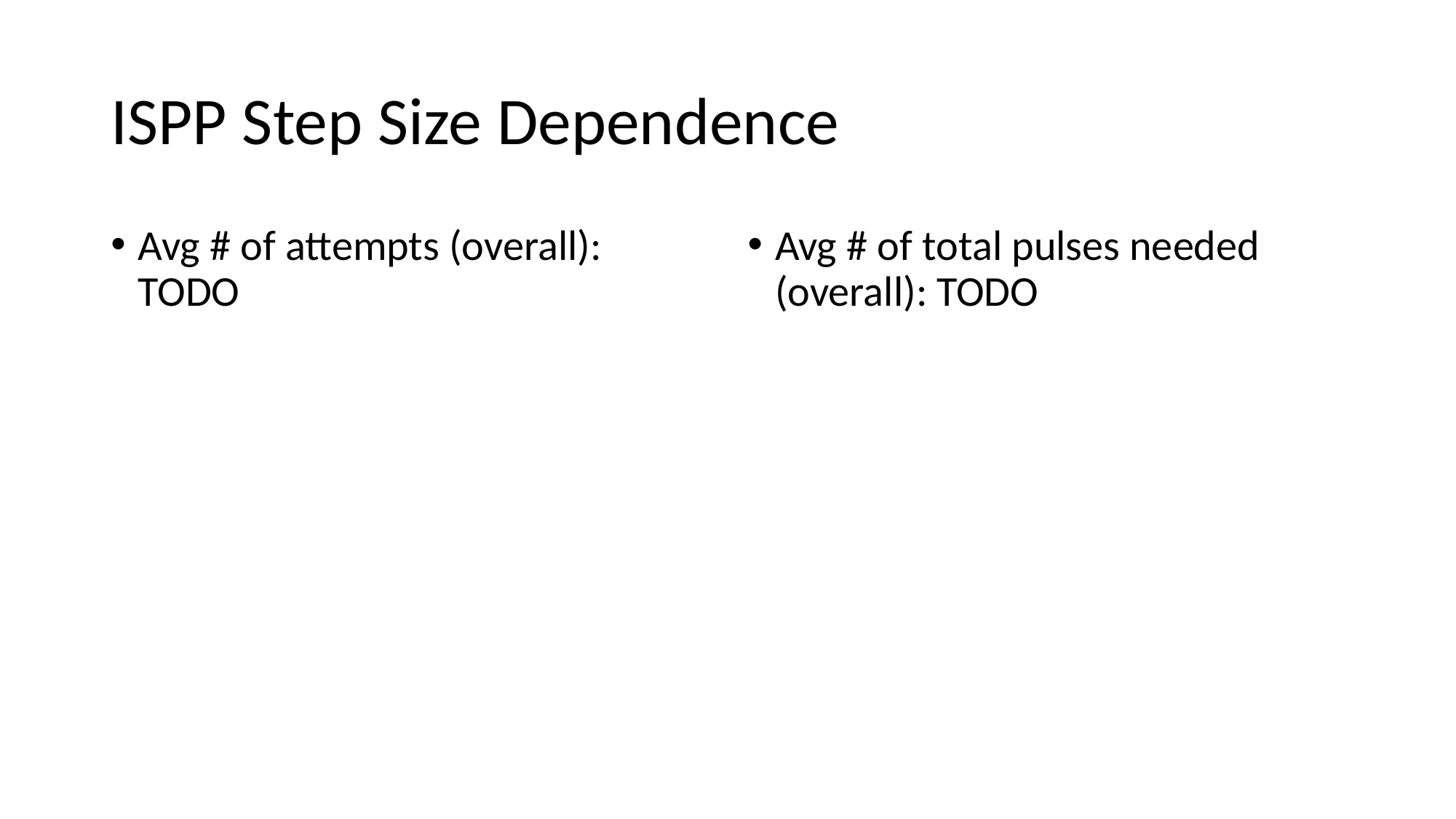

# ISPP Step Size Dependence
Avg # of attempts (overall): TODO
Avg # of total pulses needed (overall): TODO